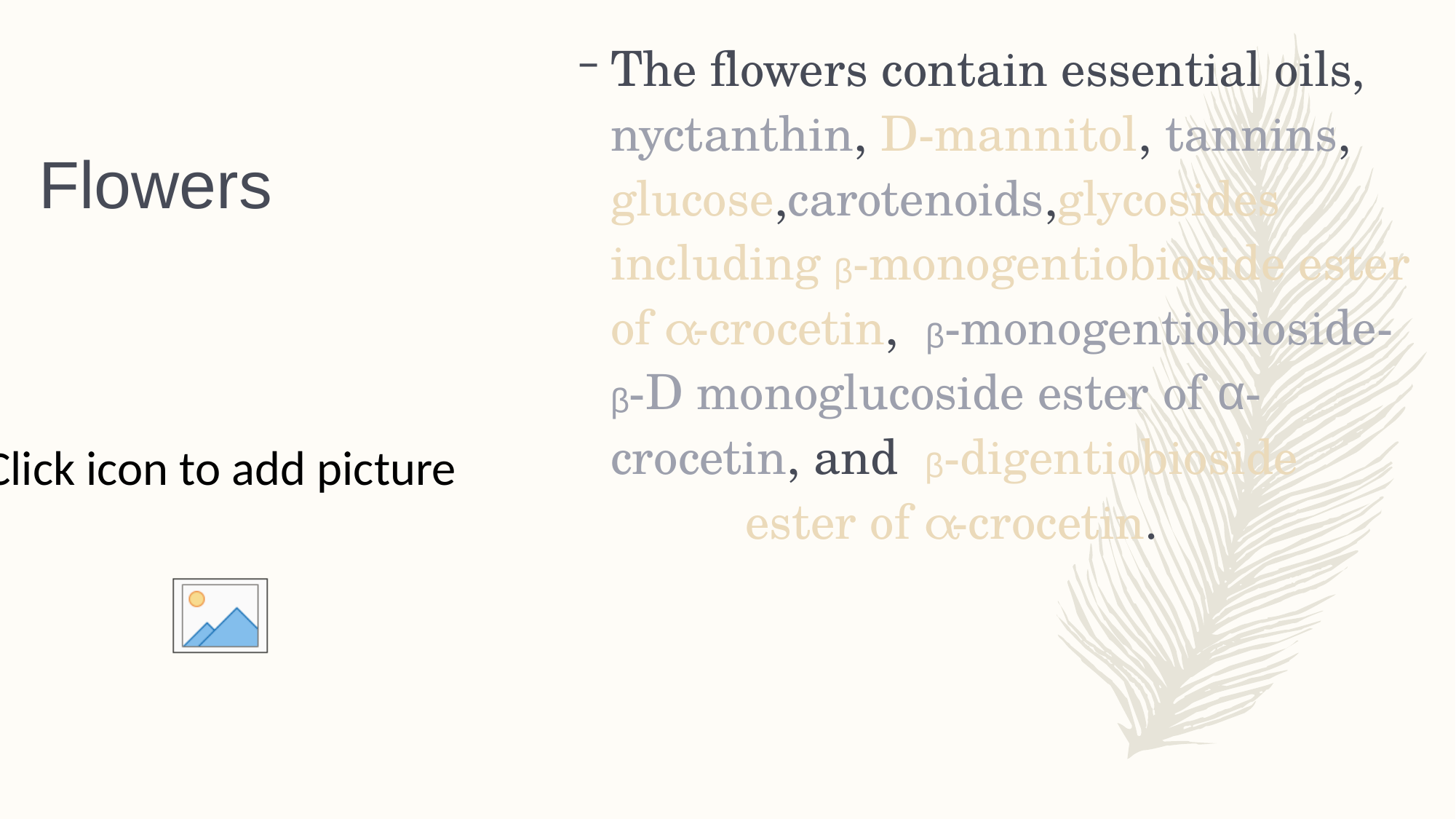

# Flowers
The flowers contain essential oils, nyctanthin, D-mannitol, tannins, glucose,carotenoids,glycosides including ᵦ-monogentiobioside ester of α-crocetin,  ᵦ-monogentiobioside- ᵦ-D monoglucoside ester of α-crocetin, and  ᵦ-digentiobioside                   ester of α-crocetin.